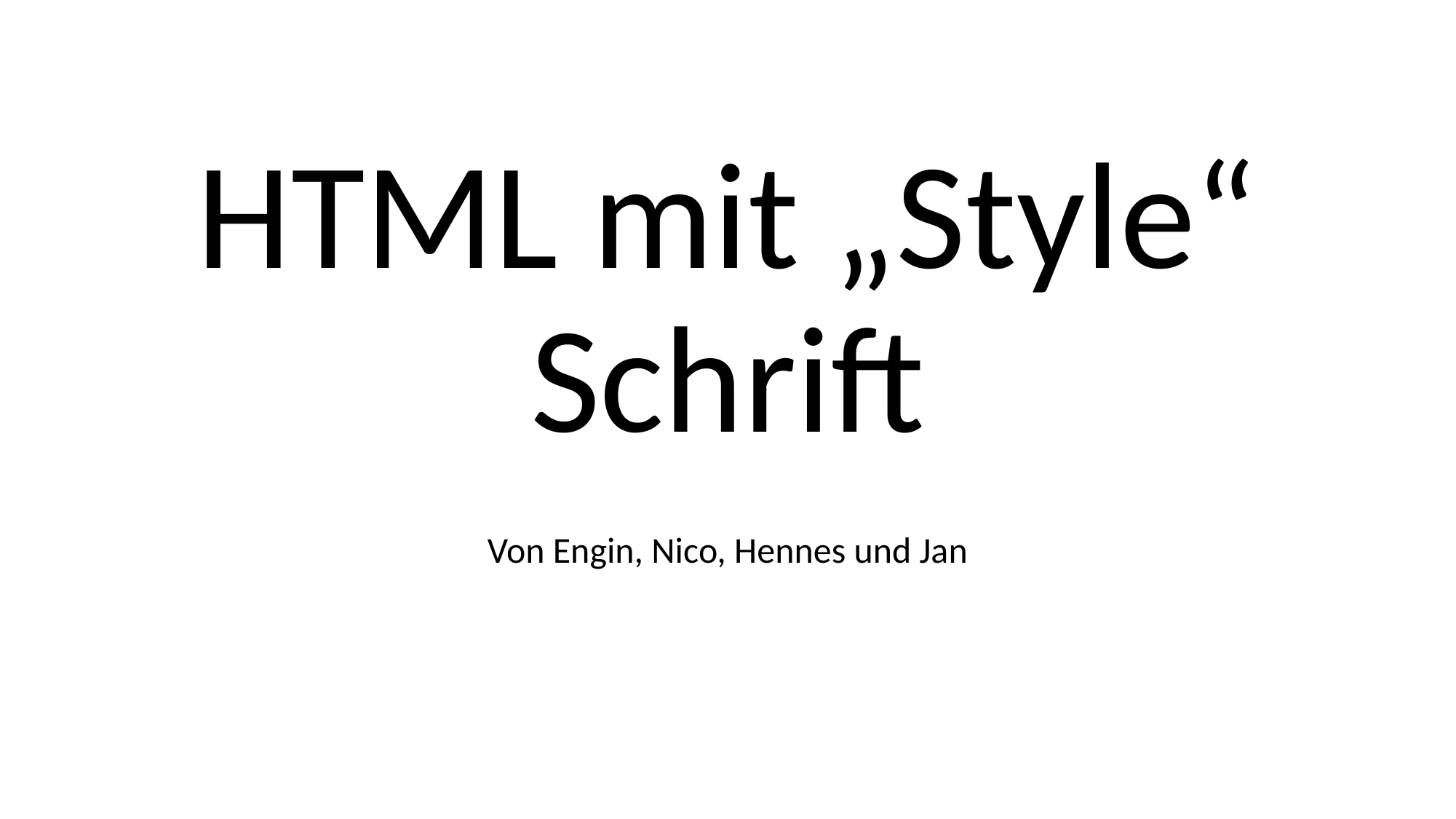

# HTML mit „Style“ Schrift
Von Engin, Nico, Hennes und Jan